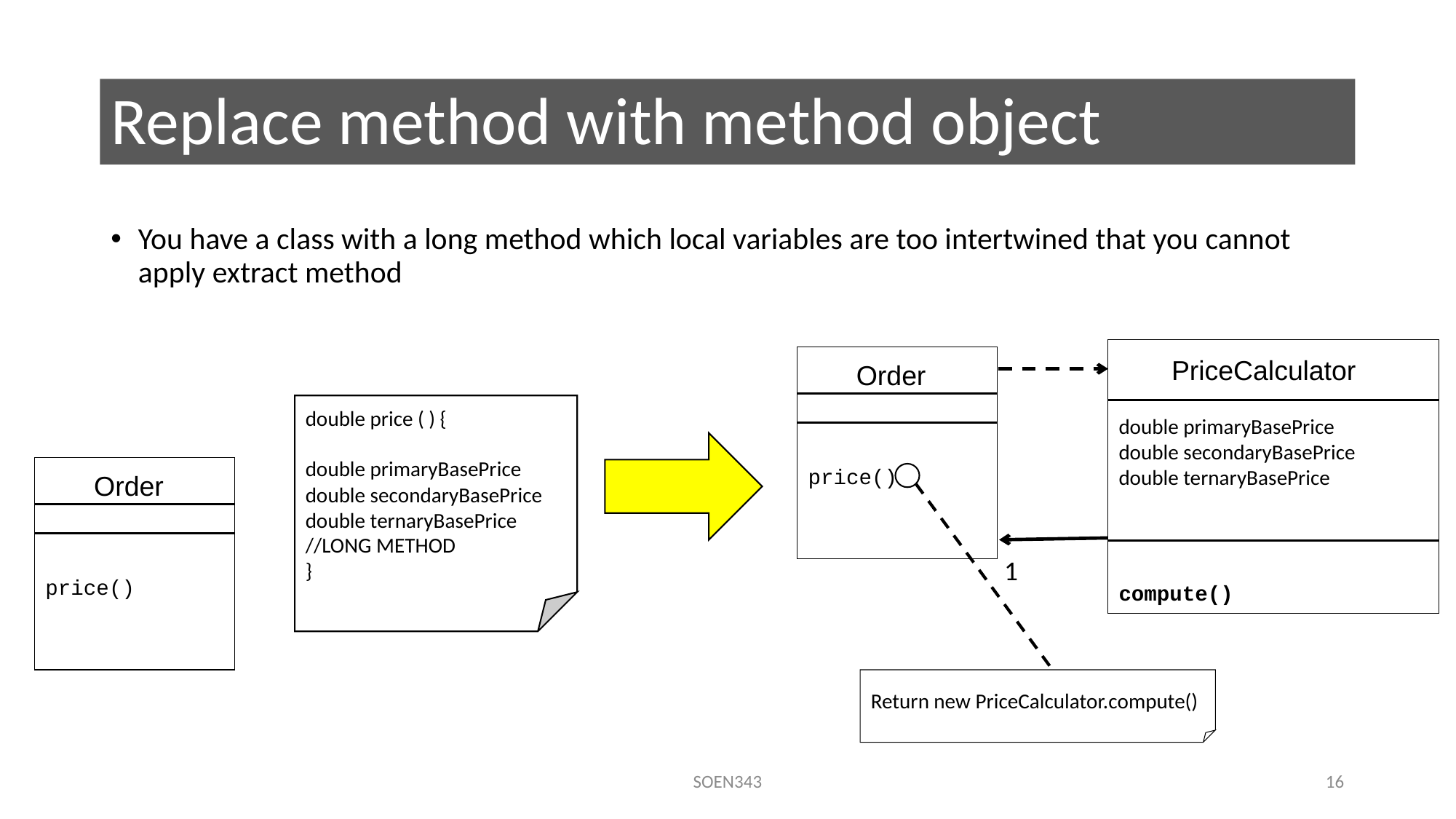

# Replace method with method object
You have a class with a long method which local variables are too intertwined that you cannot apply extract method

PriceCalculator
compute()
double primaryBasePrice
double secondaryBasePrice
double ternaryBasePrice

Order
price()

Return new PriceCalculator.compute()
1
double price ( ) {

double primaryBasePrice
double secondaryBasePrice
double ternaryBasePrice
//LONG METHOD
}

Order
price()

SOEN343
16